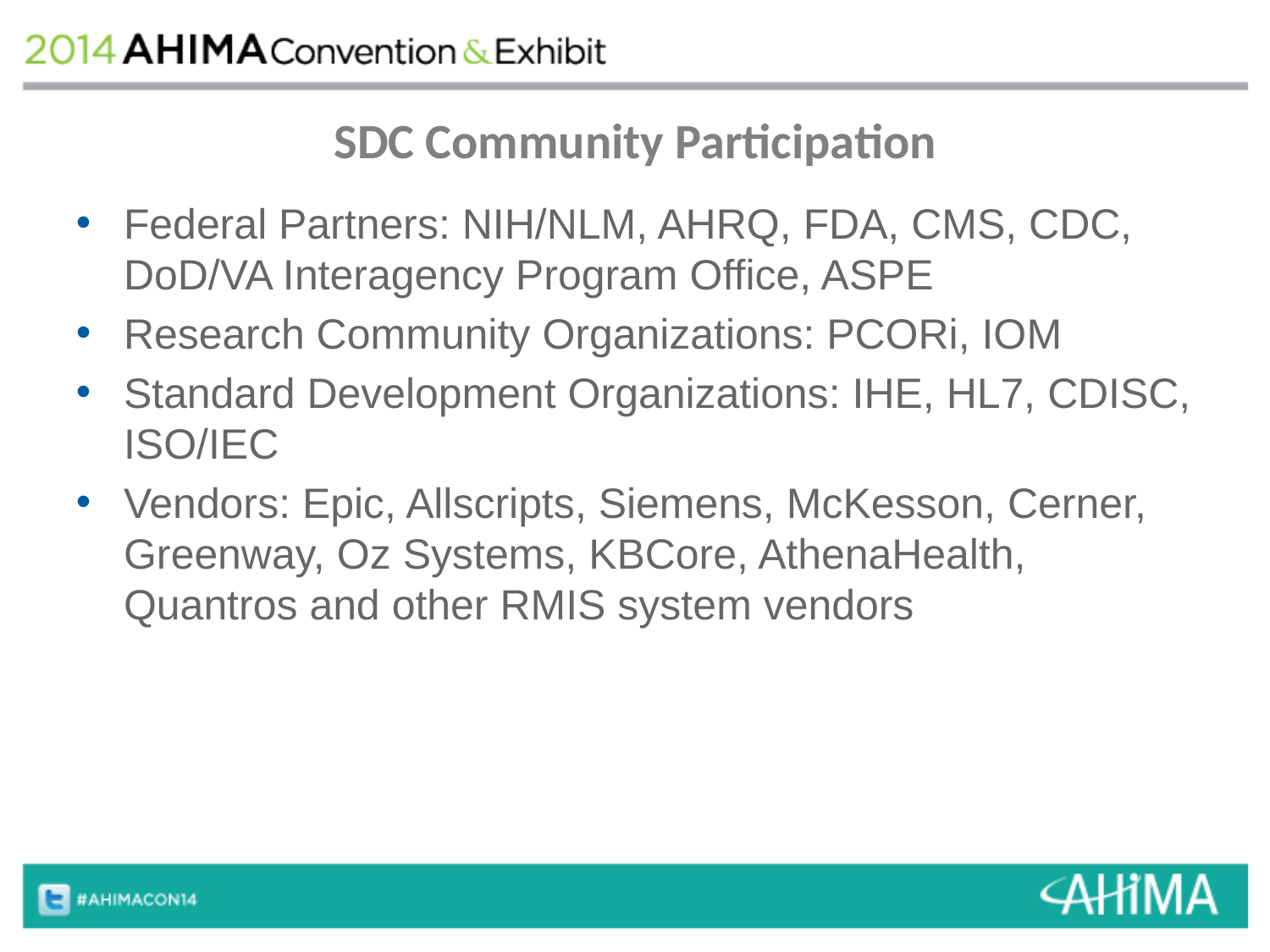

# SDC Community Participation
Federal Partners: NIH/NLM, AHRQ, FDA, CMS, CDC, DoD/VA Interagency Program Office, ASPE
Research Community Organizations: PCORi, IOM
Standard Development Organizations: IHE, HL7, CDISC, ISO/IEC
Vendors: Epic, Allscripts, Siemens, McKesson, Cerner, Greenway, Oz Systems, KBCore, AthenaHealth, Quantros and other RMIS system vendors